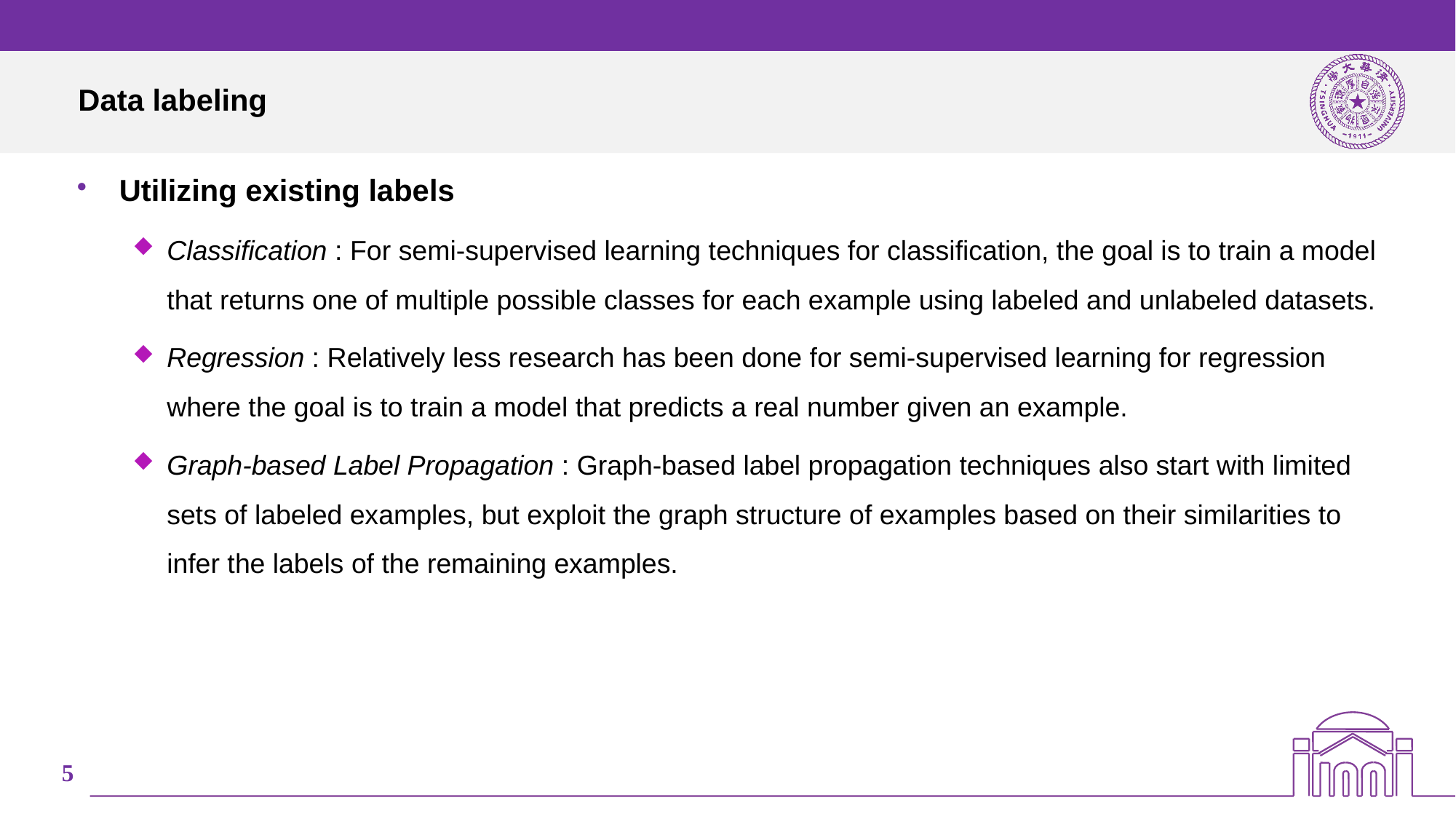

# Data labeling
Utilizing existing labels
Classification : For semi-supervised learning techniques for classification, the goal is to train a model that returns one of multiple possible classes for each example using labeled and unlabeled datasets.
Regression : Relatively less research has been done for semi-supervised learning for regression where the goal is to train a model that predicts a real number given an example.
Graph-based Label Propagation : Graph-based label propagation techniques also start with limited sets of labeled examples, but exploit the graph structure of examples based on their similarities to infer the labels of the remaining examples.